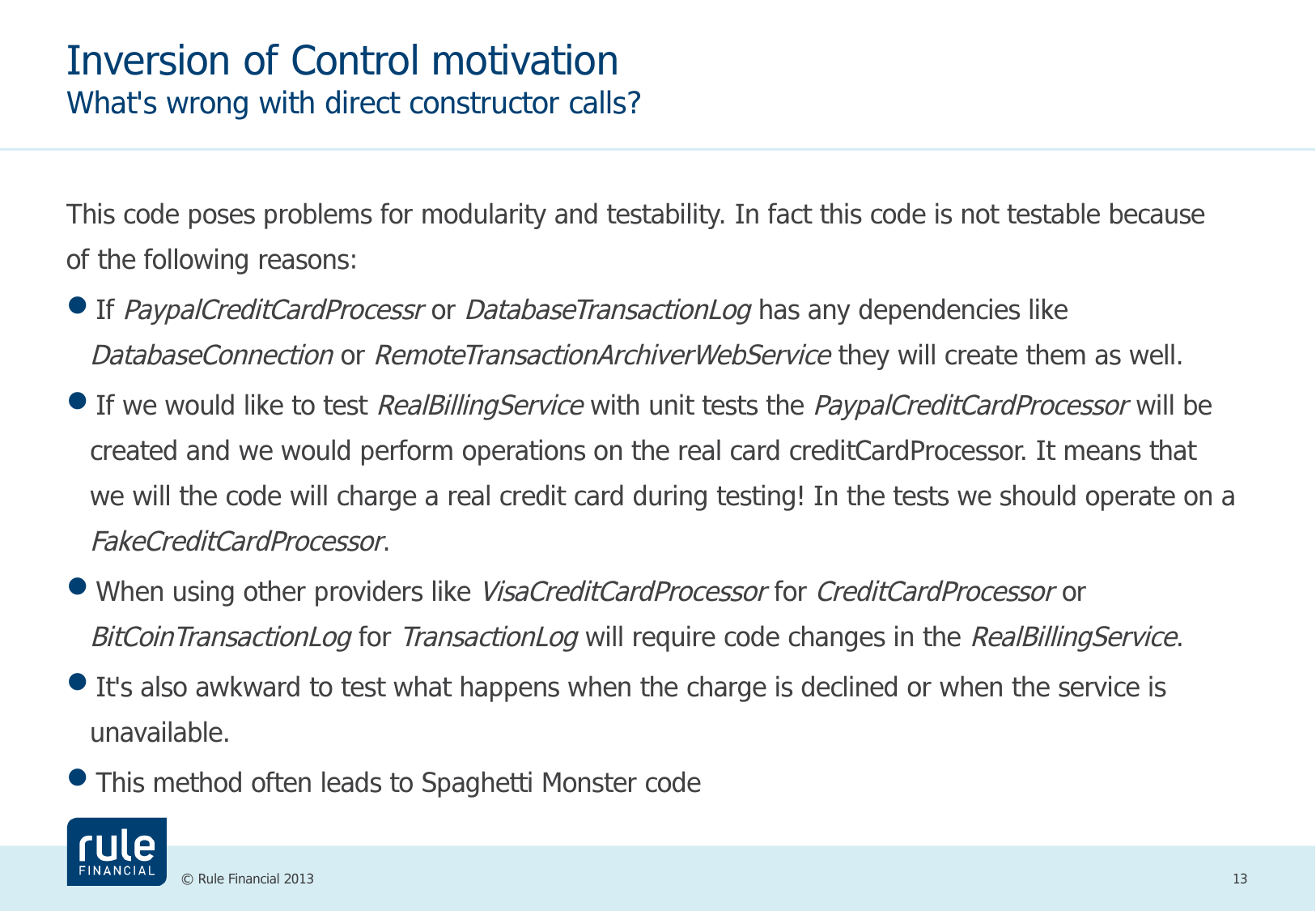

# Inversion of Control motivation What's wrong with direct constructor calls?
This code poses problems for modularity and testability. In fact this code is not testable because of the following reasons:
If PaypalCreditCardProcessr or DatabaseTransactionLog has any dependencies like DatabaseConnection or RemoteTransactionArchiverWebService they will create them as well.
If we would like to test RealBillingService with unit tests the PaypalCreditCardProcessor will be created and we would perform operations on the real card creditCardProcessor. It means that we will the code will charge a real credit card during testing! In the tests we should operate on a FakeCreditCardProcessor.
When using other providers like VisaCreditCardProcessor for CreditCardProcessor or BitCoinTransactionLog for TransactionLog will require code changes in the RealBillingService.
It's also awkward to test what happens when the charge is declined or when the service is unavailable.
This method often leads to Spaghetti Monster code